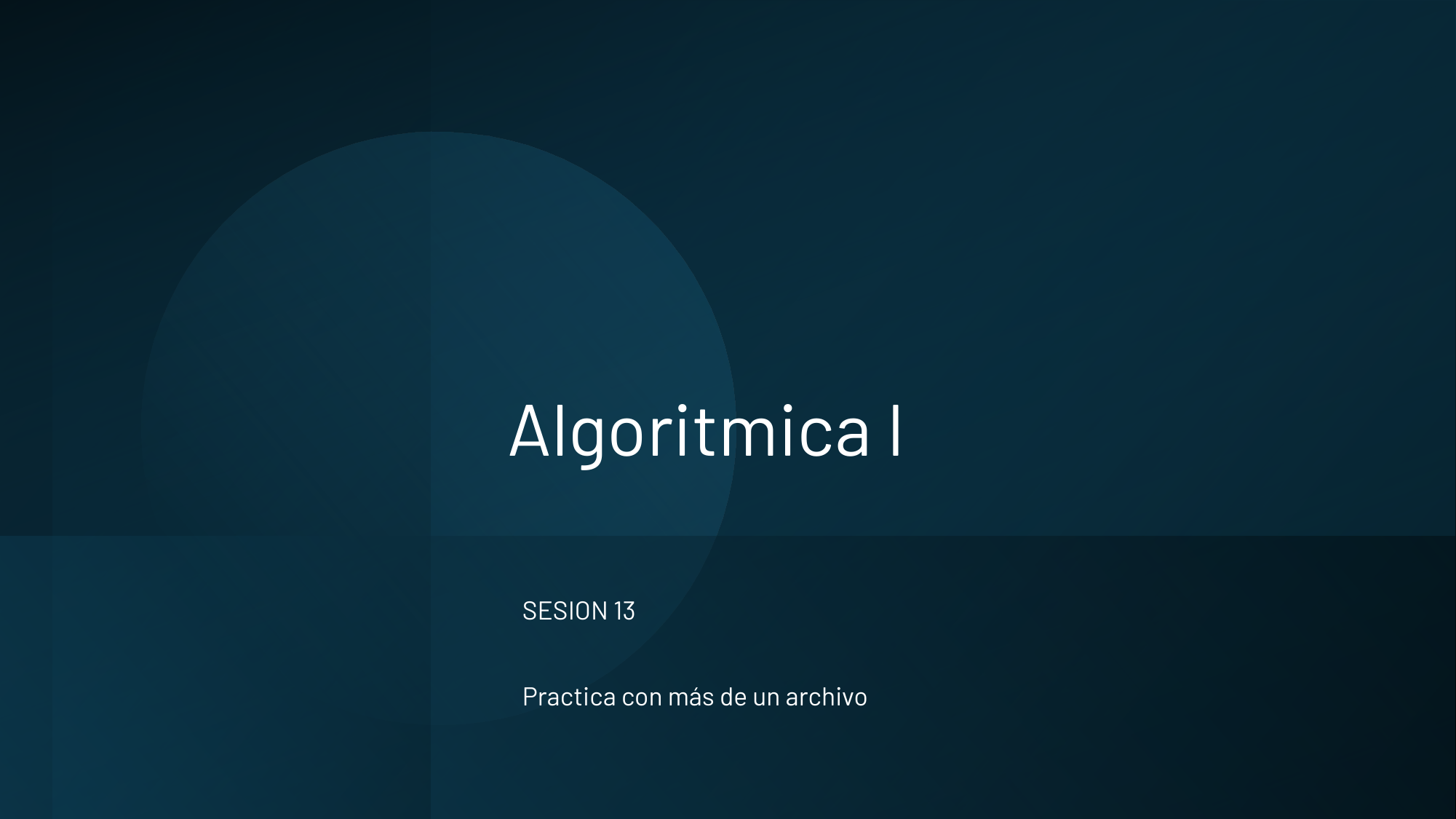

# Algoritmica I

SESION 13

Practica con más de un archivo